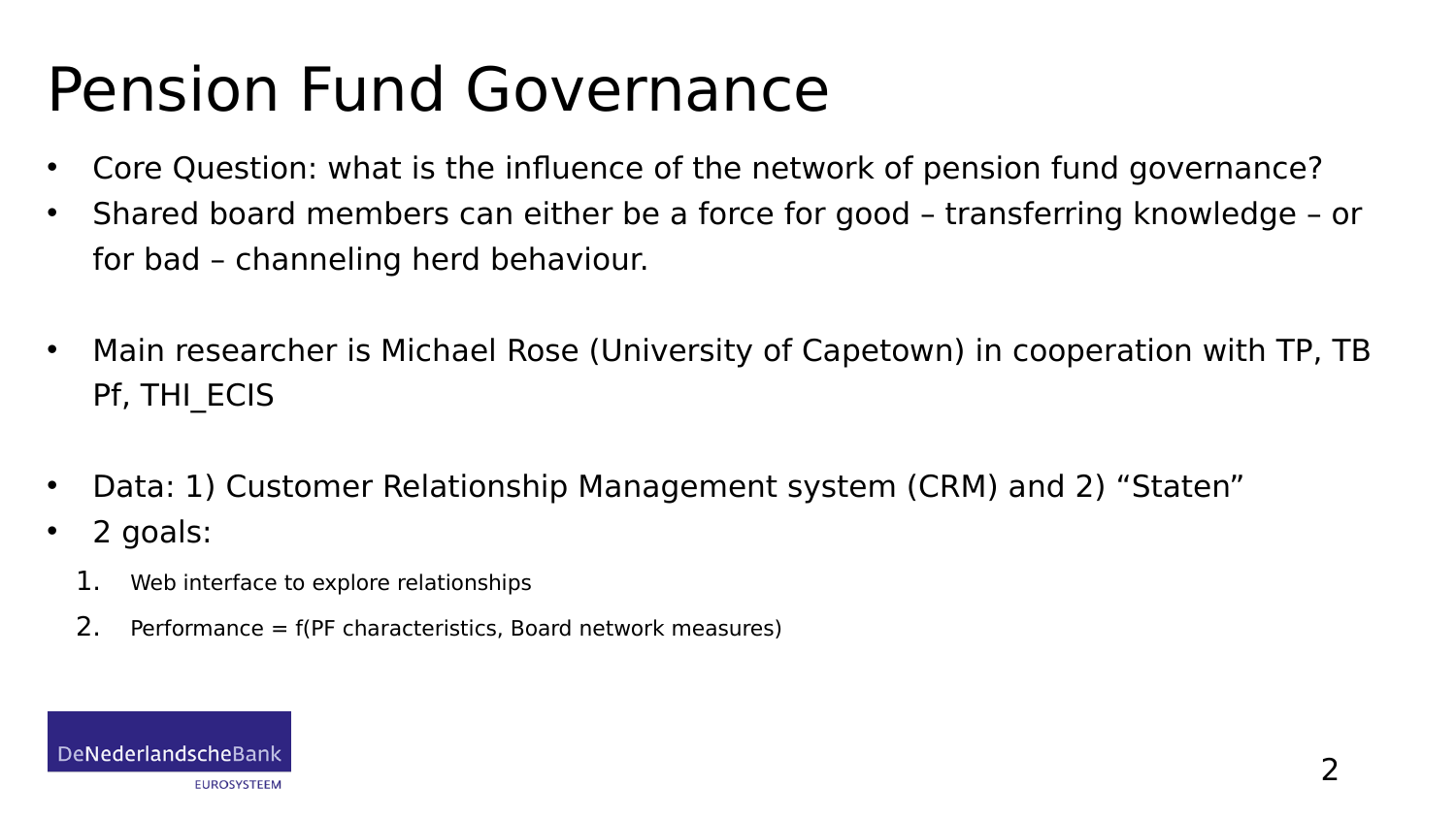

# Pension Fund Governance
Core Question: what is the influence of the network of pension fund governance?
Shared board members can either be a force for good – transferring knowledge – or for bad – channeling herd behaviour.

Main researcher is Michael Rose (University of Capetown) in cooperation with TP, TB Pf, THI_ECIS

Data: 1) Customer Relationship Management system (CRM) and 2) “Staten”
2 goals:
Web interface to explore relationships
Performance = f(PF characteristics, Board network measures)

2